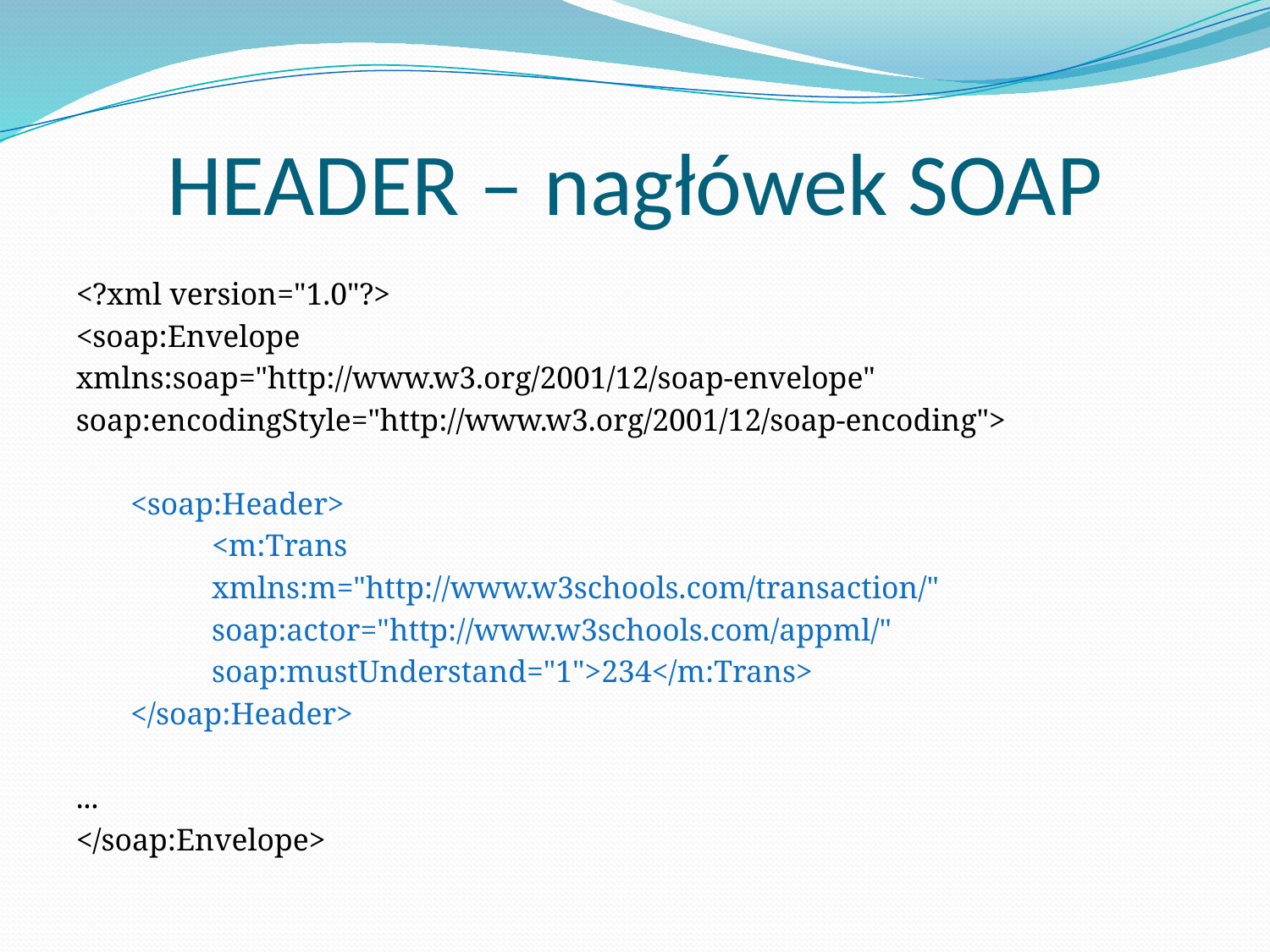

# HEADER – nagłówek SOAP
<?xml version="1.0"?>
<soap:Envelope
xmlns:soap="http://www.w3.org/2001/12/soap-envelope"
soap:encodingStyle="http://www.w3.org/2001/12/soap-encoding">

<soap:Header>
<m:Trans
xmlns:m="http://www.w3schools.com/transaction/"
soap:actor="http://www.w3schools.com/appml/"
soap:mustUnderstand="1">234</m:Trans>
</soap:Header>

...
</soap:Envelope>